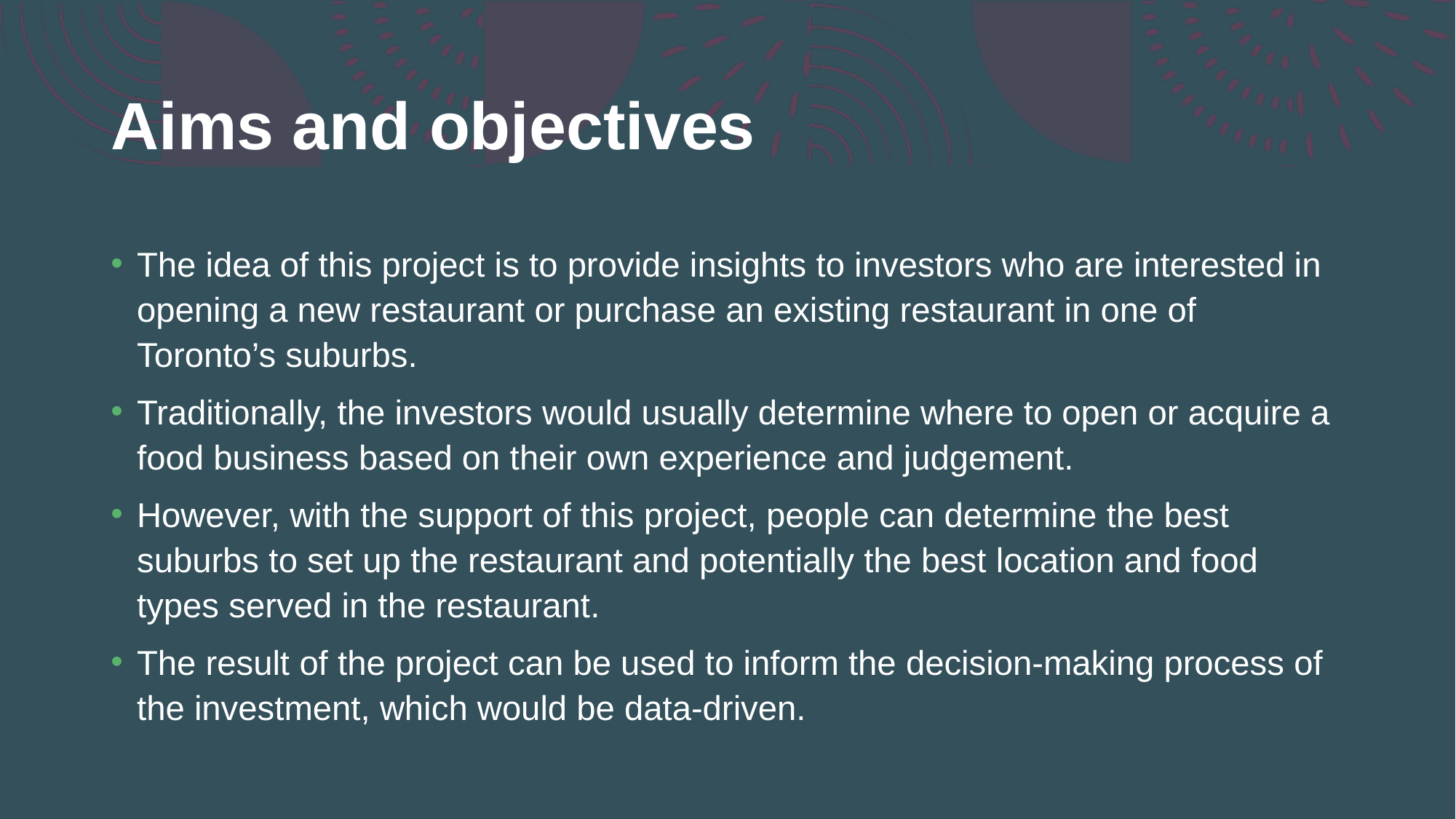

# Aims and objectives
The idea of this project is to provide insights to investors who are interested in opening a new restaurant or purchase an existing restaurant in one of Toronto’s suburbs.
Traditionally, the investors would usually determine where to open or acquire a food business based on their own experience and judgement.
However, with the support of this project, people can determine the best suburbs to set up the restaurant and potentially the best location and food types served in the restaurant.
The result of the project can be used to inform the decision-making process of the investment, which would be data-driven.